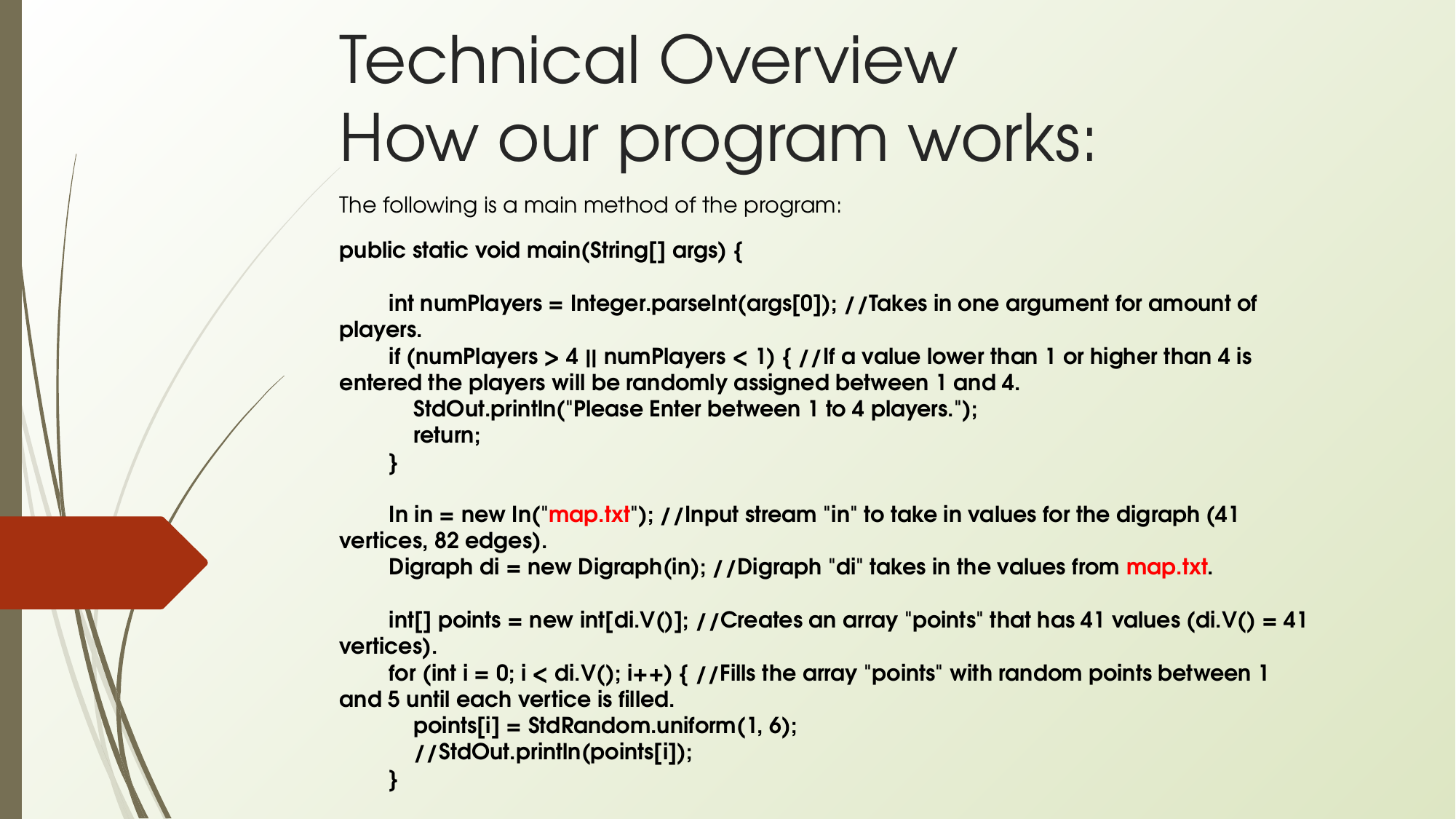

# Technical Overview
How our program works:
The following is a main method of the program:

public static void main(String[] args) {

        int numPlayers = Integer.parseInt(args[0]); //Takes in one argument for amount of players.
        if (numPlayers > 4 || numPlayers < 1) { //If a value lower than 1 or higher than 4 is entered the players will be randomly assigned between 1 and 4.
            StdOut.println("Please Enter between 1 to 4 players.");
            return;
        }

        In in = new In("map.txt"); //Input stream "in" to take in values for the digraph (41 vertices, 82 edges).
        Digraph di = new Digraph(in); //Digraph "di" takes in the values from map.txt.

        int[] points = new int[di.V()]; //Creates an array "points" that has 41 values (di.V() = 41 vertices).
        for (int i = 0; i < di.V(); i++) { //Fills the array "points" with random points between 1 and 5 until each vertice is filled.
            points[i] = StdRandom.uniform(1, 6);
            //StdOut.println(points[i]);
        }